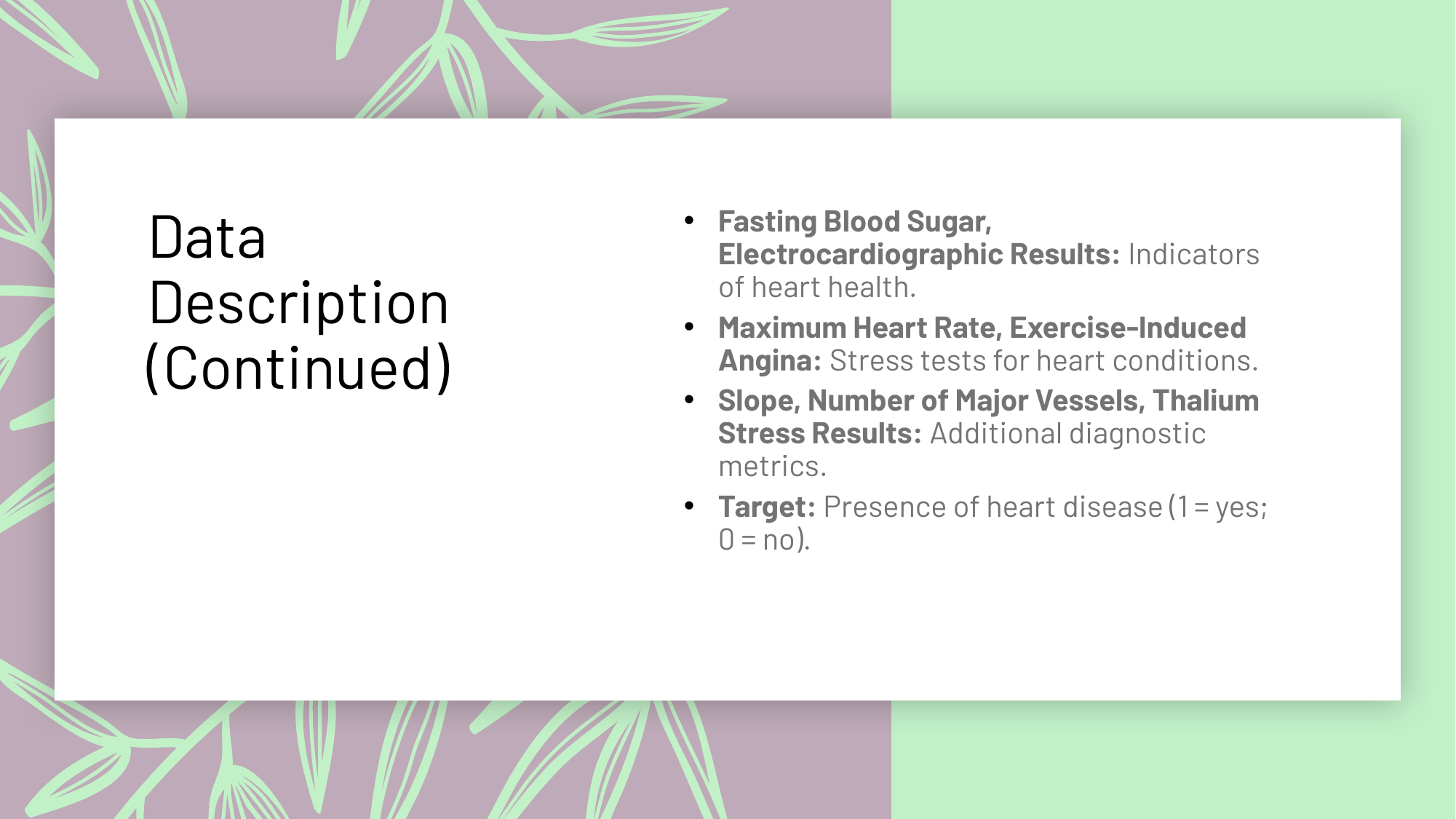

# Data Description (Continued)
Fasting Blood Sugar, Electrocardiographic Results: Indicators of heart health.
Maximum Heart Rate, Exercise-Induced Angina: Stress tests for heart conditions.
Slope, Number of Major Vessels, Thalium Stress Results: Additional diagnostic metrics.
Target: Presence of heart disease (1 = yes; 0 = no).